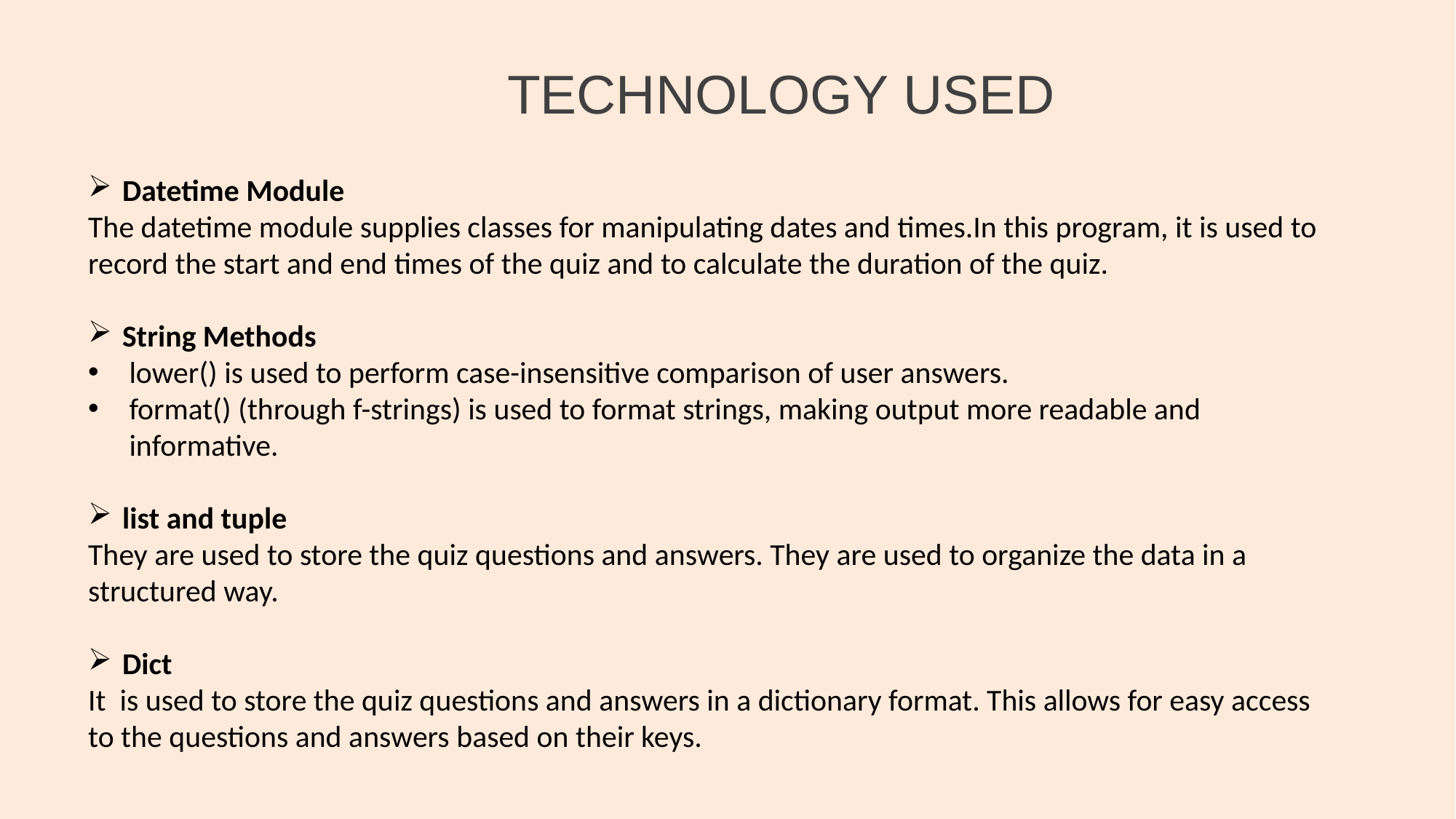

TECHNOLOGY USED
Datetime Module
The datetime module supplies classes for manipulating dates and times.In this program, it is used to record the start and end times of the quiz and to calculate the duration of the quiz.

String Methods
lower() is used to perform case-insensitive comparison of user answers.
format() (through f-strings) is used to format strings, making output more readable and informative.

list and tuple
They are used to store the quiz questions and answers. They are used to organize the data in a structured way.

Dict
It  is used to store the quiz questions and answers in a dictionary format. This allows for easy access to the questions and answers based on their keys.